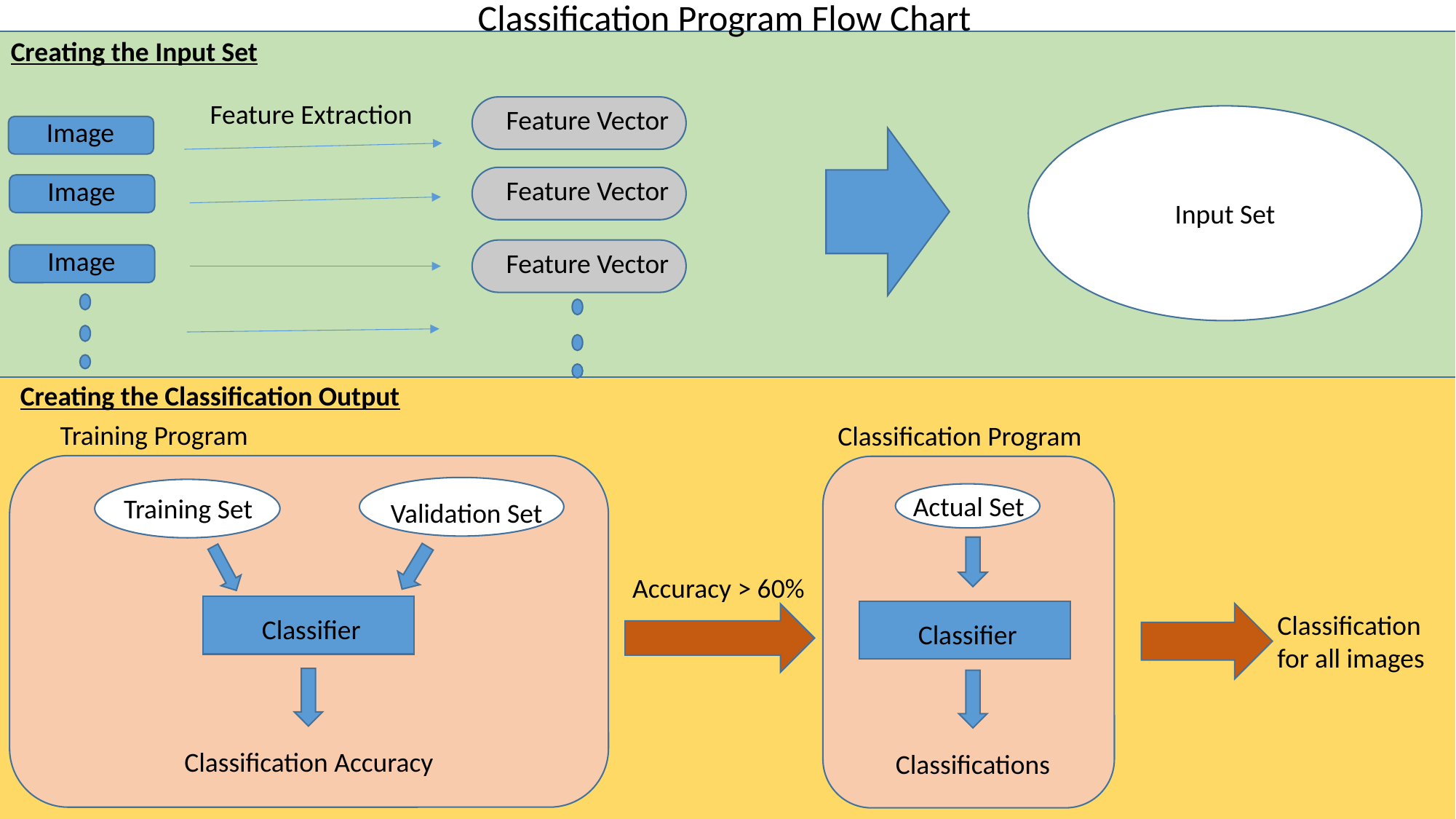

Classification Program Flow Chart
Creating the Input Set

Feature Extraction

Feature Vector

Image

Feature Vector
Image

Input Set
Image

Feature Vector

Creating the Classification Output
Training Program
Classification Program

Actual Set

Training Set
Validation Set

Accuracy > 60%

Classification for all images

Classifier
Classifier

Classification Accuracy
Classifications